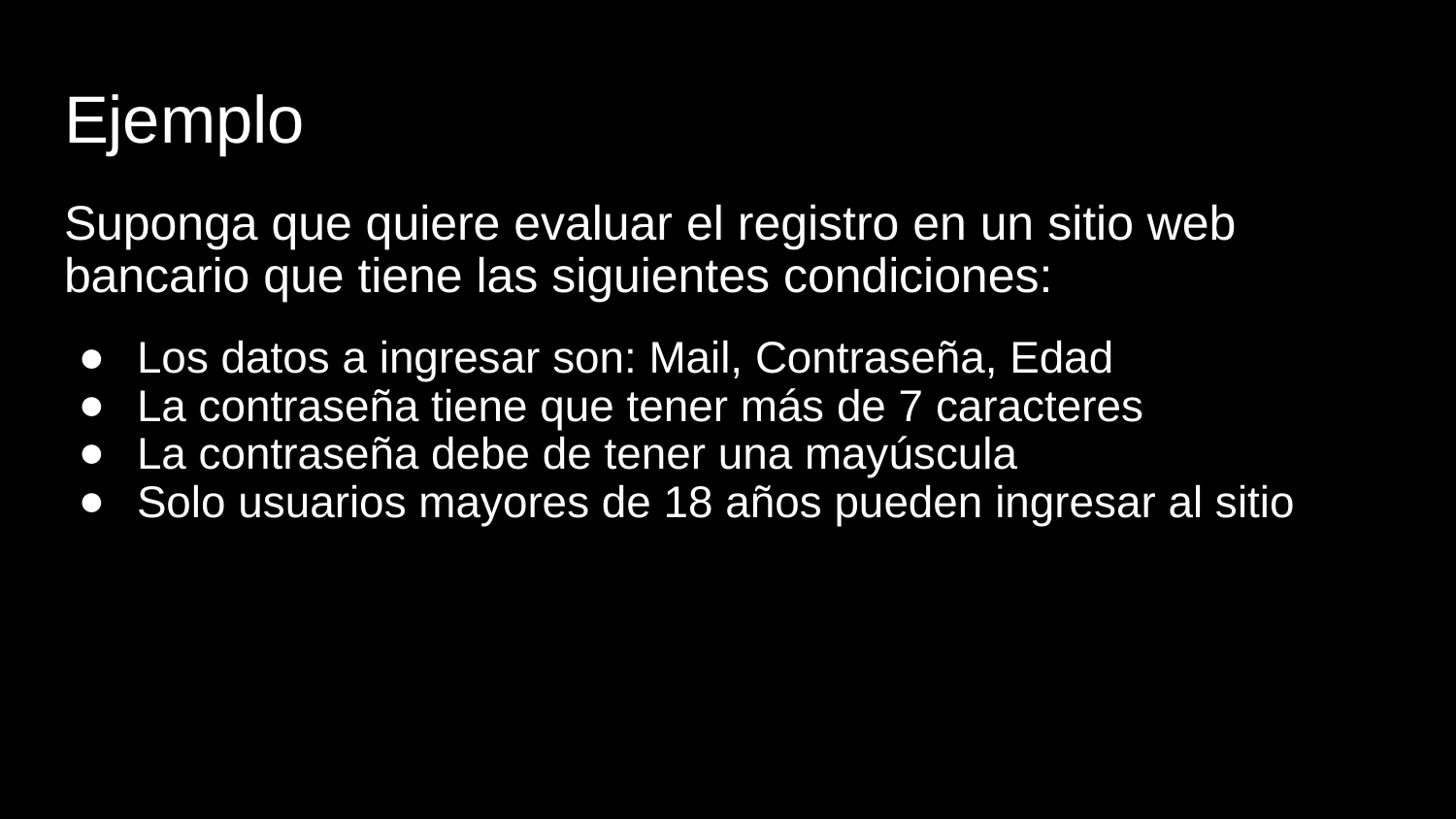

# Ejemplo
Suponga que quiere evaluar el registro en un sitio web bancario que tiene las siguientes condiciones:
Los datos a ingresar son: Mail, Contraseña, Edad
La contraseña tiene que tener más de 7 caracteres
La contraseña debe de tener una mayúscula
Solo usuarios mayores de 18 años pueden ingresar al sitio